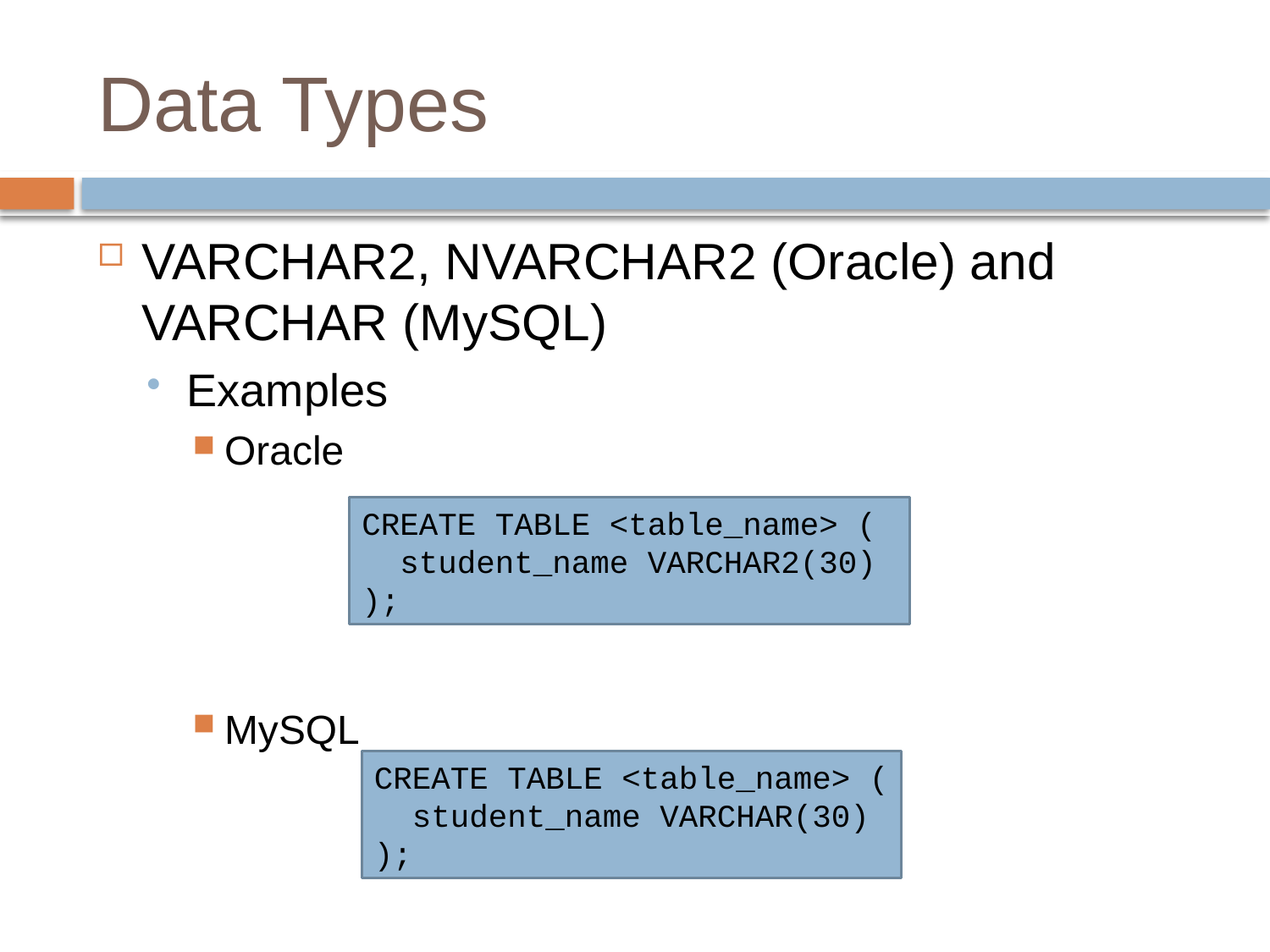

# Data Types
VARCHAR2, NVARCHAR2 (Oracle) and VARCHAR (MySQL)
Examples
Oracle

MySQL
CREATE TABLE <table_name> (
  student_name VARCHAR2(30)
);
CREATE TABLE <table_name> (
  student_name VARCHAR(30)
);